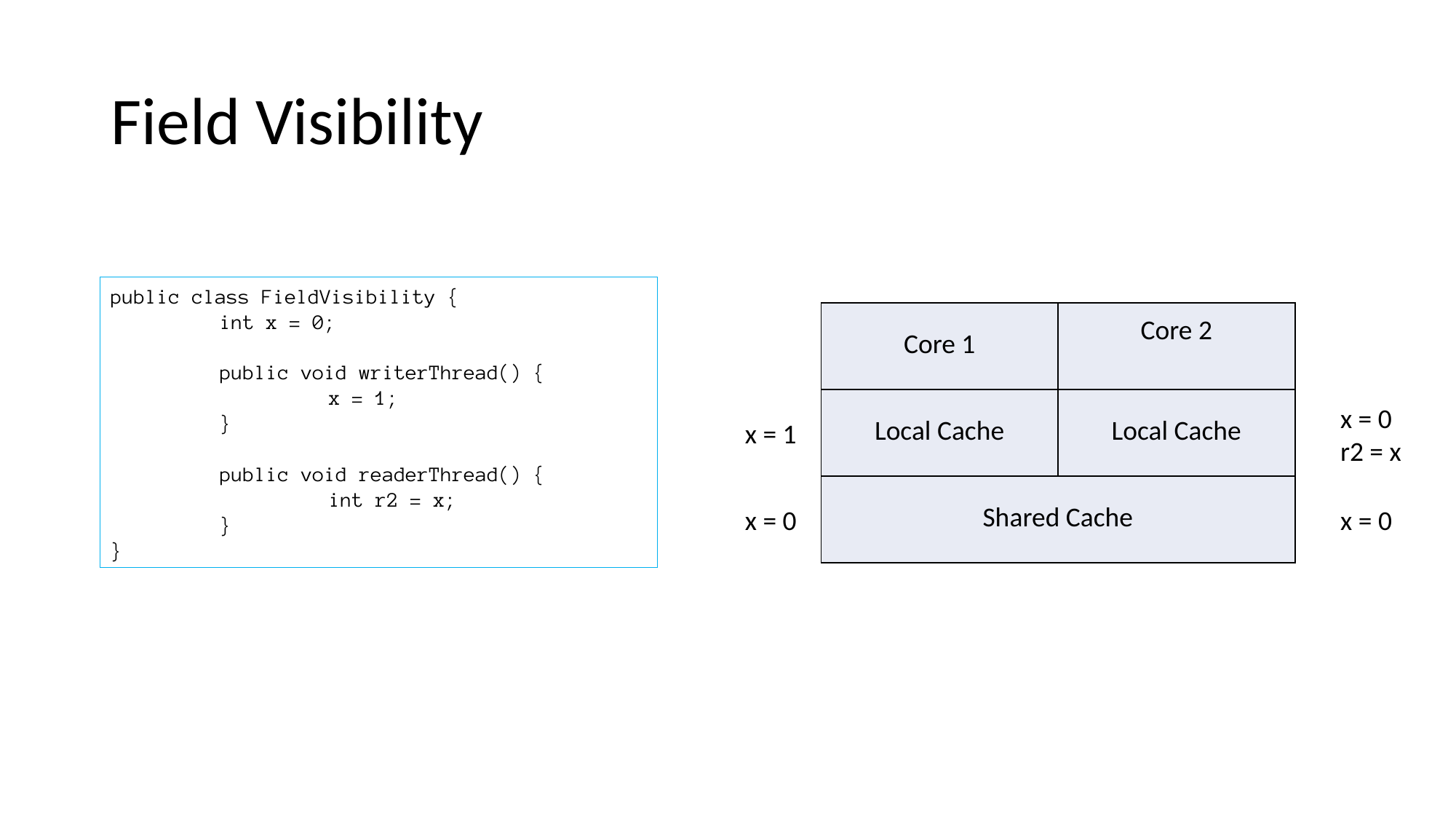

# Field Visibility
public class FieldVisibility {
	int x = 0;

	public void writerThread() {
		x = 1;
	}

	public void readerThread() {
		int r2 = x;
	}
}
| Core 1 | Core 2 |
| --- | --- |
| Local Cache | Local Cache |
| Shared Cache |  |
x = 0
r2 = x
x = 1
x = 0
x = 0